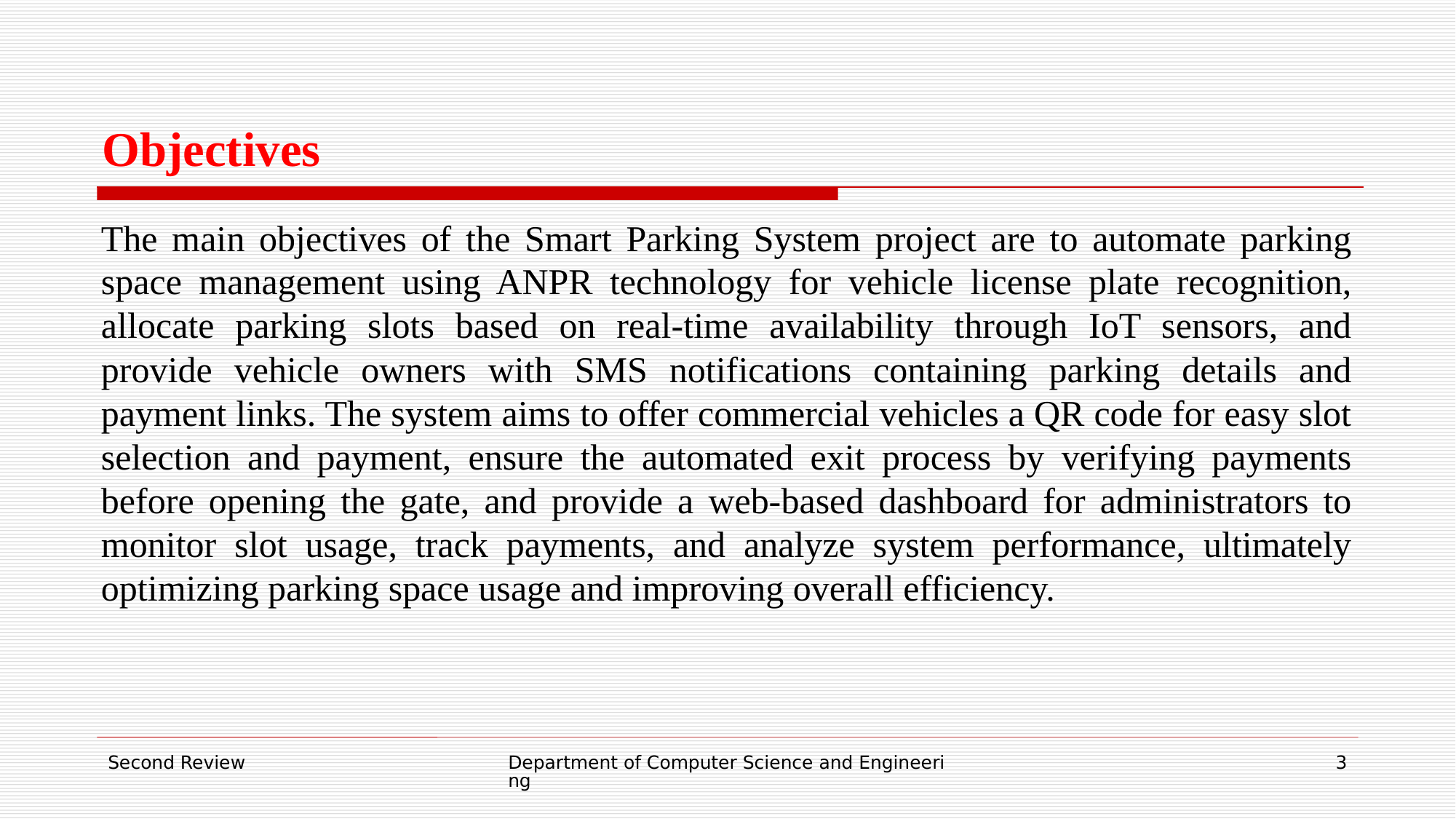

# Objectives
The main objectives of the Smart Parking System project are to automate parking space management using ANPR technology for vehicle license plate recognition, allocate parking slots based on real-time availability through IoT sensors, and provide vehicle owners with SMS notifications containing parking details and payment links. The system aims to offer commercial vehicles a QR code for easy slot selection and payment, ensure the automated exit process by verifying payments before opening the gate, and provide a web-based dashboard for administrators to monitor slot usage, track payments, and analyze system performance, ultimately optimizing parking space usage and improving overall efficiency.
Second Review
Department of Computer Science and Engineering
3